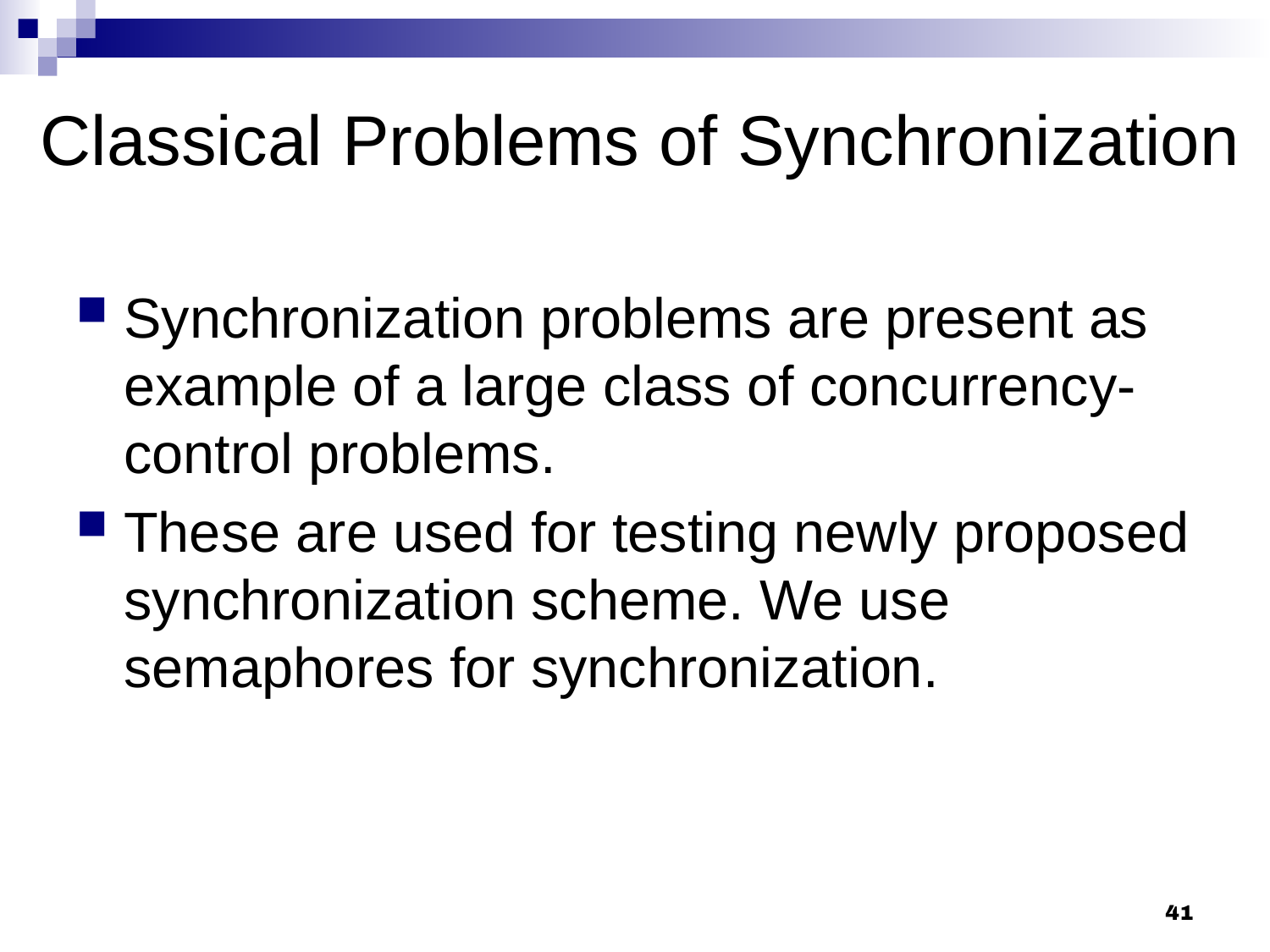

# Classical Problems of Synchronization
Synchronization problems are present as example of a large class of concurrency-control problems.
These are used for testing newly proposed synchronization scheme. We use semaphores for synchronization.
41